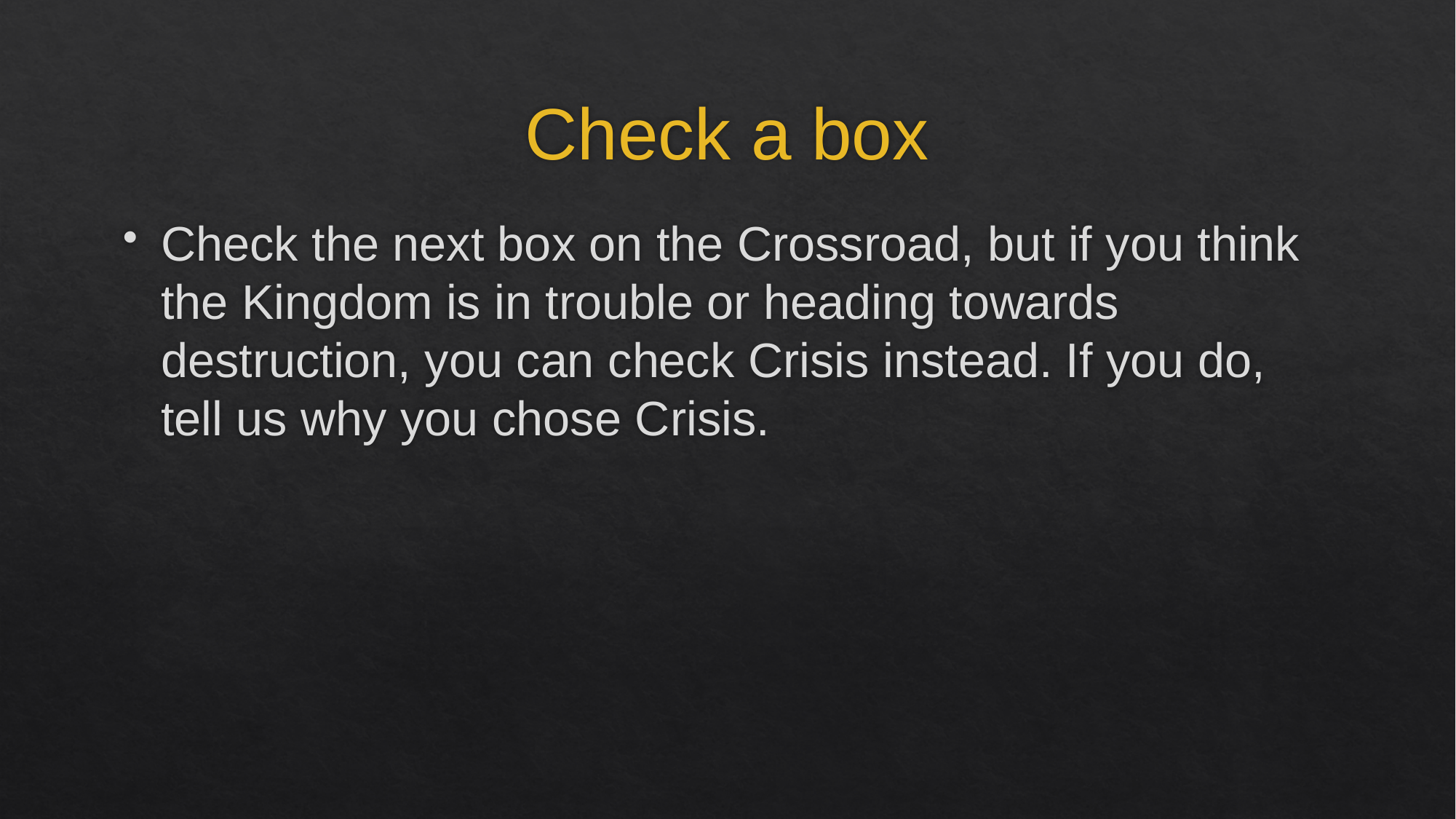

# Check a box
Check the next box on the Crossroad, but if you think the Kingdom is in trouble or heading towards destruction, you can check Crisis instead. If you do, tell us why you chose Crisis.